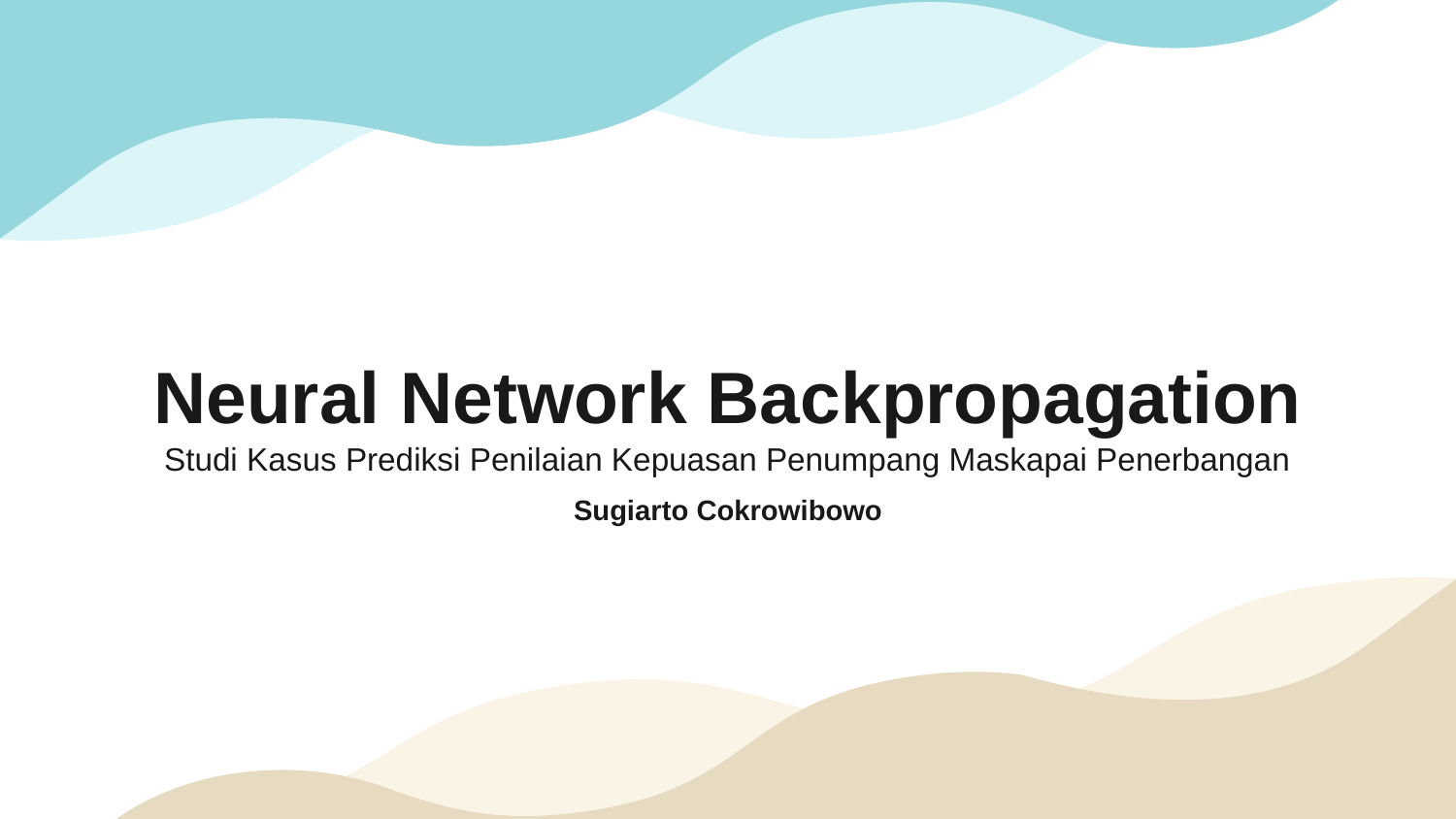

# Neural Network Backpropagation Studi Kasus Prediksi Penilaian Kepuasan Penumpang Maskapai Penerbangan
Sugiarto Cokrowibowo